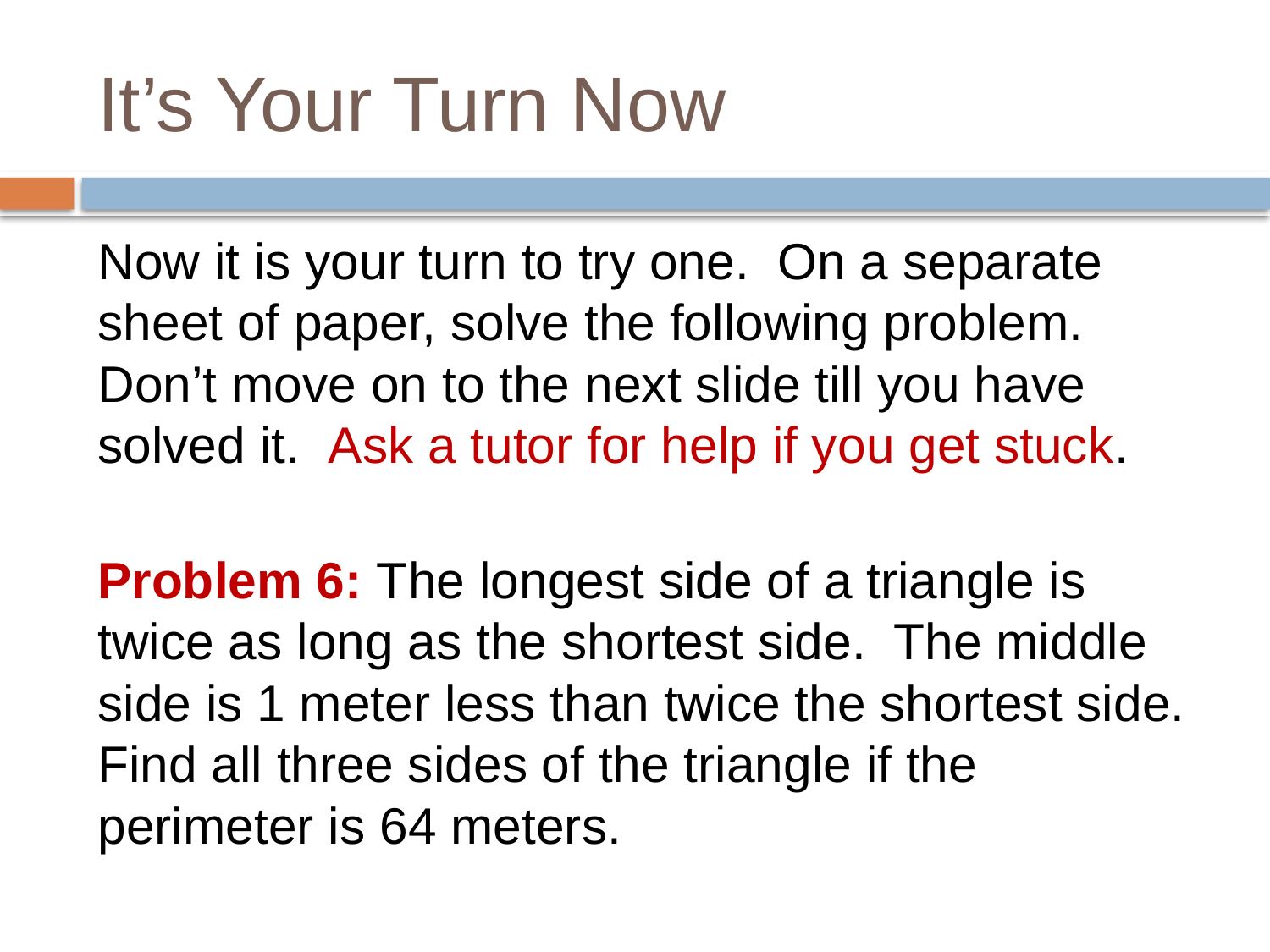

# It’s Your Turn Now
Now it is your turn to try one.  On a separate sheet of paper, solve the following problem.  Don’t move on to the next slide till you have solved it.  Ask a tutor for help if you get stuck.

Problem 6: The longest side of a triangle is twice as long as the shortest side.  The middle side is 1 meter less than twice the shortest side.  Find all three sides of the triangle if the perimeter is 64 meters.